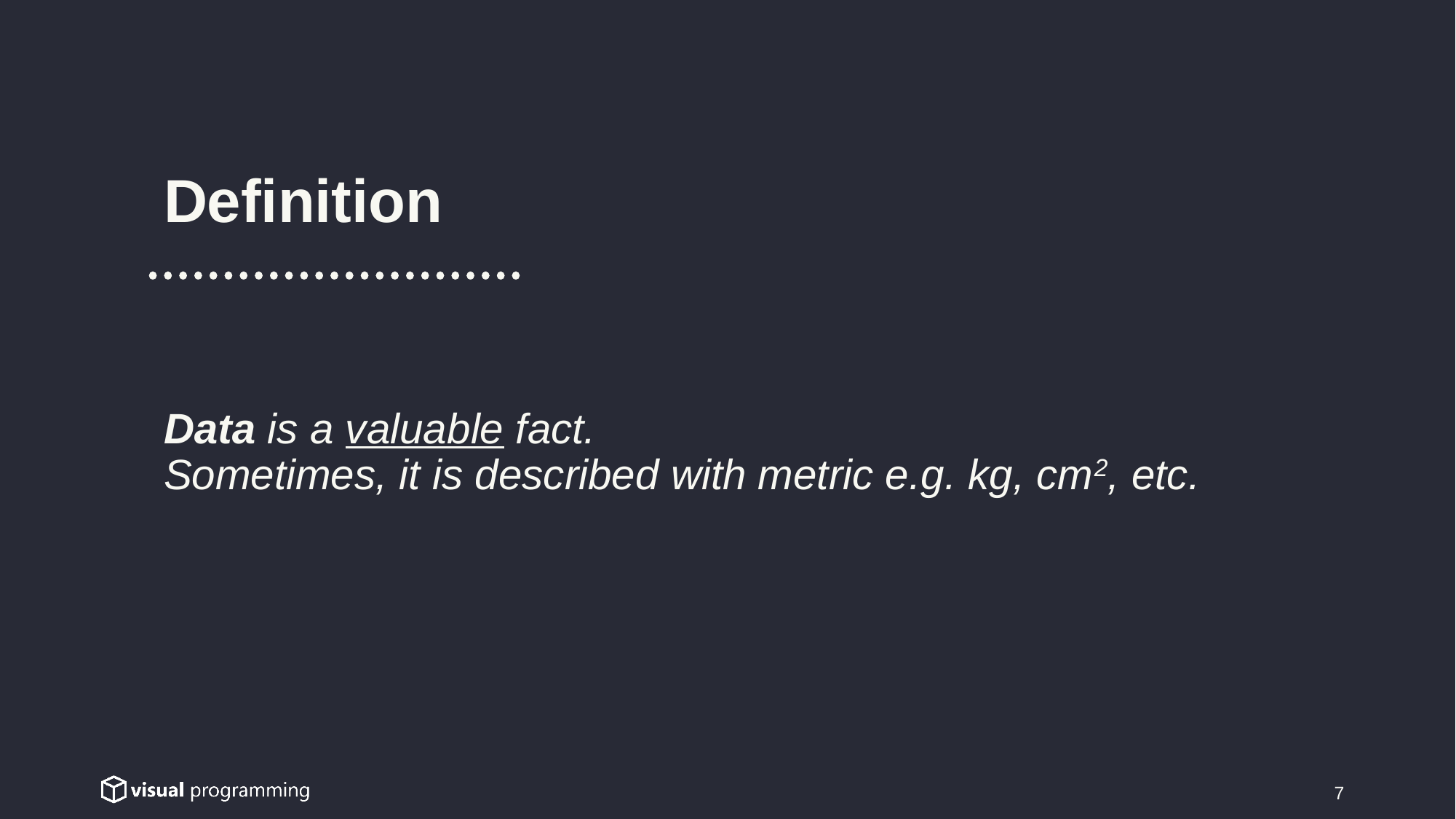

Definition
Data is a valuable fact.
Sometimes, it is described with metric e.g. kg, cm2, etc.
7